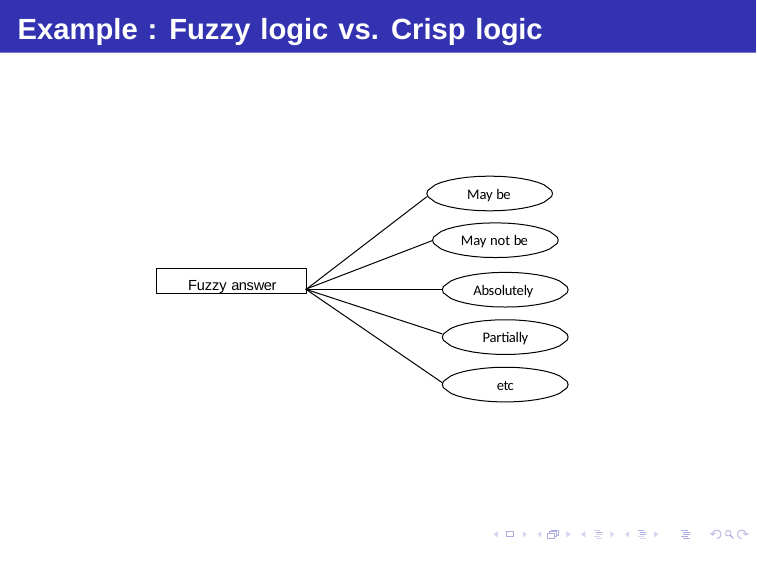

Example : Fuzzy logic vs. Crisp logic

May be

May not be
Fuzzy answer

Absolutely

Partially

etc
Debasis Samanta (IIT Kharagpur)
Soft Computing Applications
07.01.2015
6 / 69